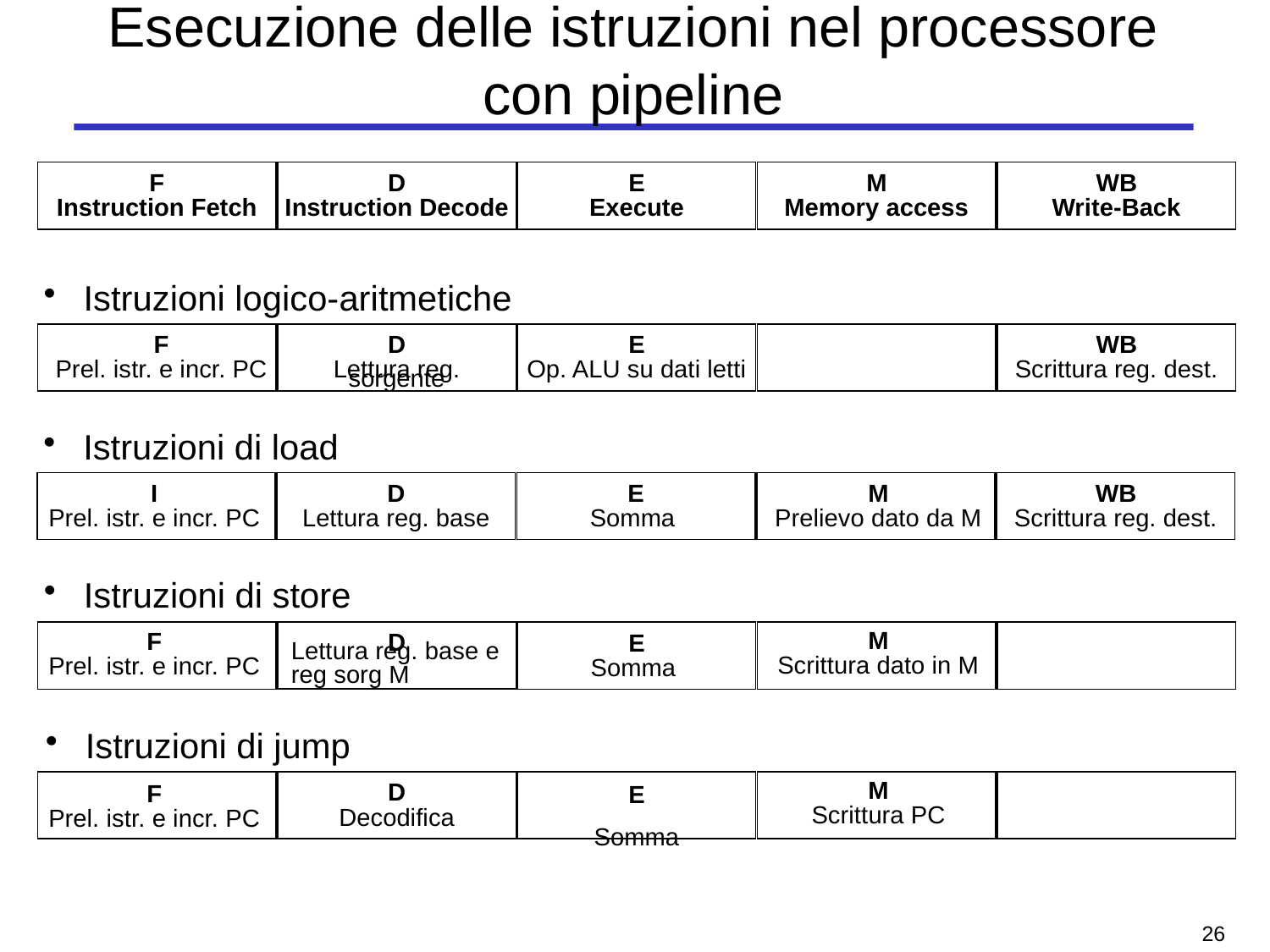

# Esecuzione delle istruzioni nel processore con pipeline

F
Instruction Fetch

D
Instruction Decode

E
Execute

M
Memory access

WB
Write-Back
 Istruzioni logico-aritmetiche

D
Lettura reg. sorgente

E
Op. ALU su dati letti

WB
Scrittura reg. dest.
F
Prel. istr. e incr. PC
 Istruzioni di load

D
Lettura reg. base

E
Somma

WB
Scrittura reg. dest.
I
Prel. istr. e incr. PC
M
Prelievo dato da M
 Istruzioni di store

D

E
Somma

M
Scrittura dato in M

F
Prel. istr. e incr. PC
Lettura reg. base e reg sorg M
 Istruzioni di jump

D
Decodifica

M
Scrittura PC

E
Somma
F
Prel. istr. e incr. PC

26